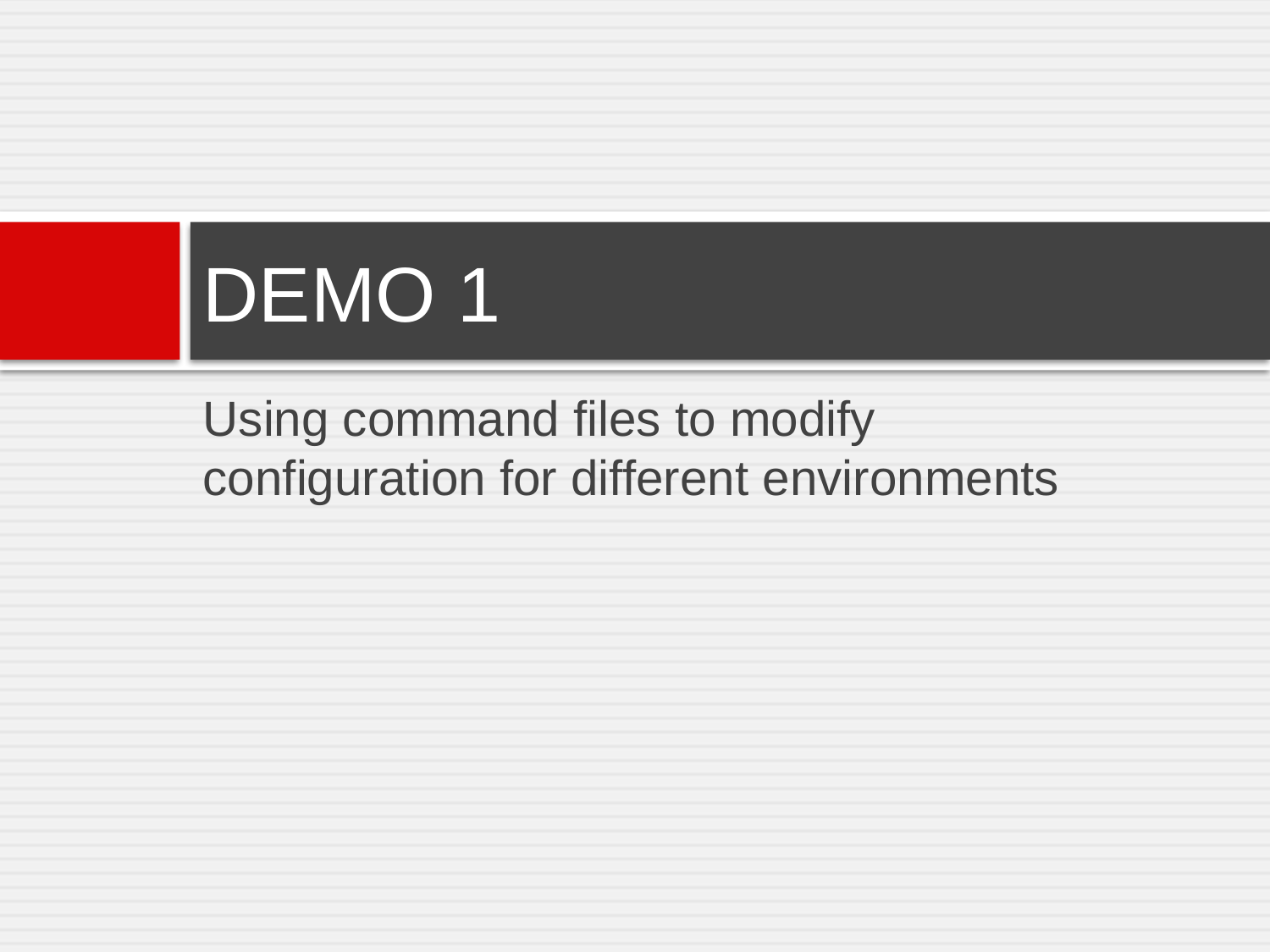

# DEMO 1
Using command files to modify configuration for different environments